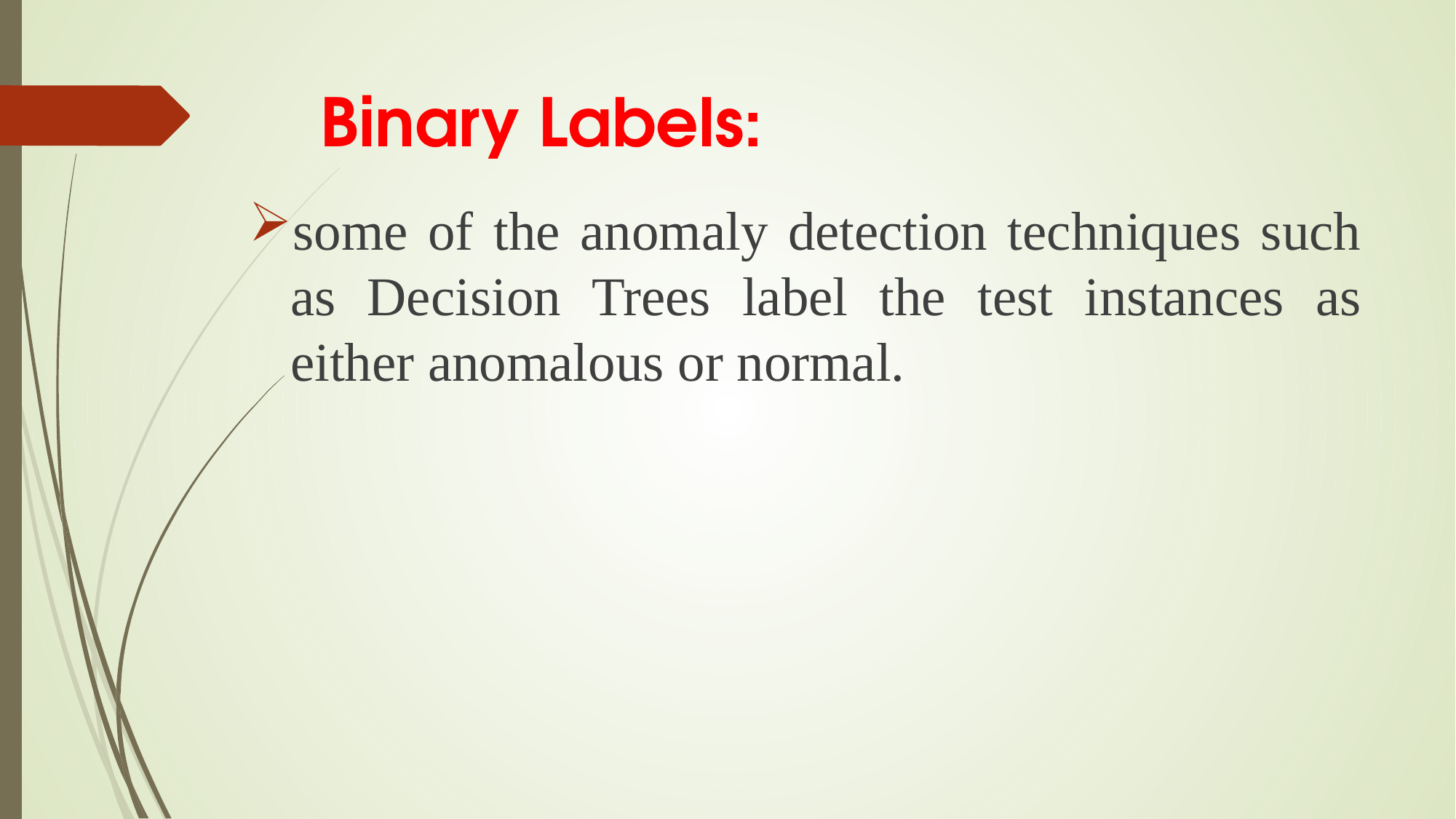

# Binary Labels:
some of the anomaly detection techniques such as Decision Trees label the test instances as either anomalous or normal.